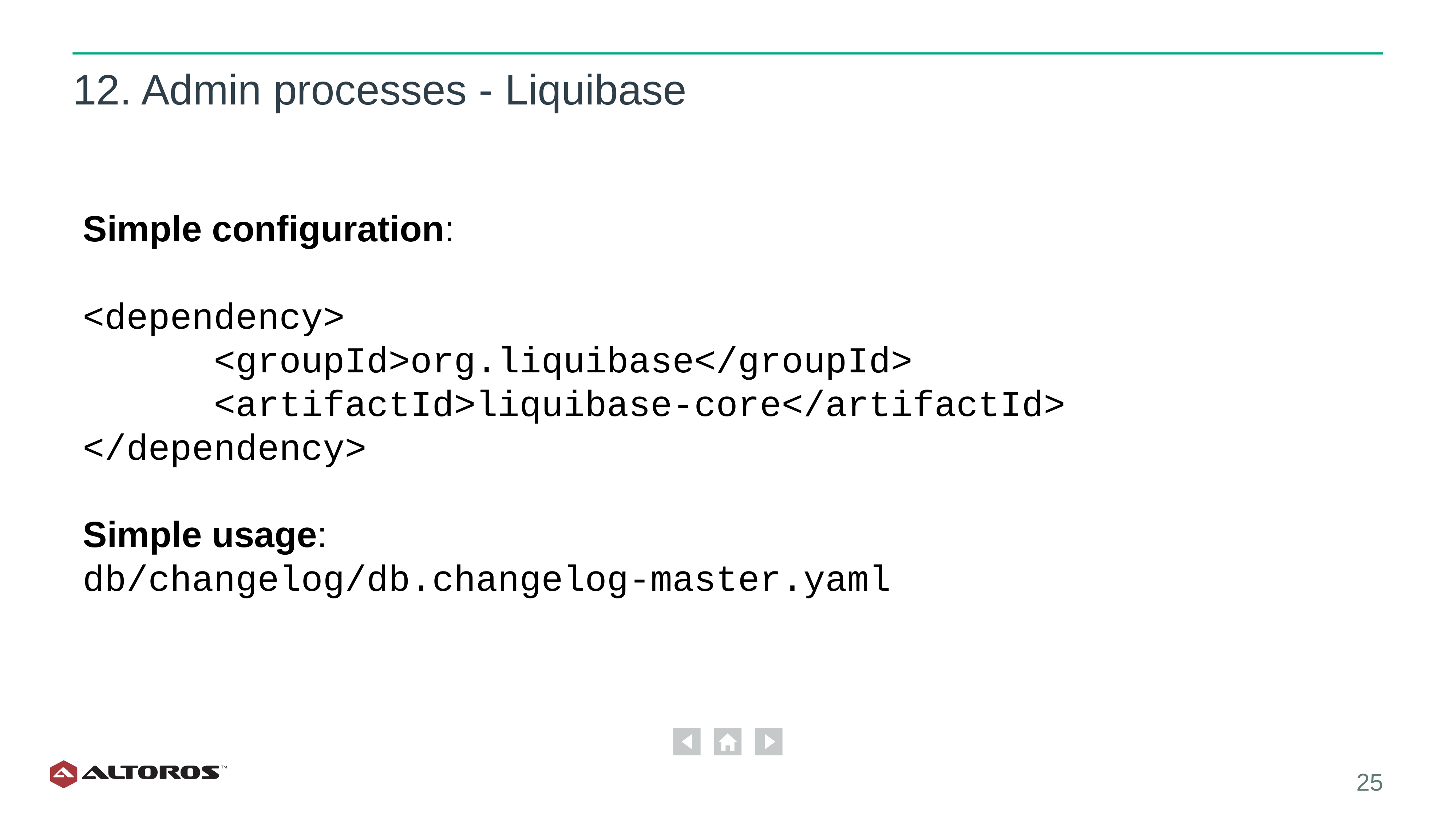

# 12. Admin processes - Liquibase
Simple configuration:

<dependency>
   	 <groupId>org.liquibase</groupId>
		 <artifactId>liquibase-core</artifactId>
</dependency>

Simple usage:
db/changelog/db.changelog-master.yaml

25